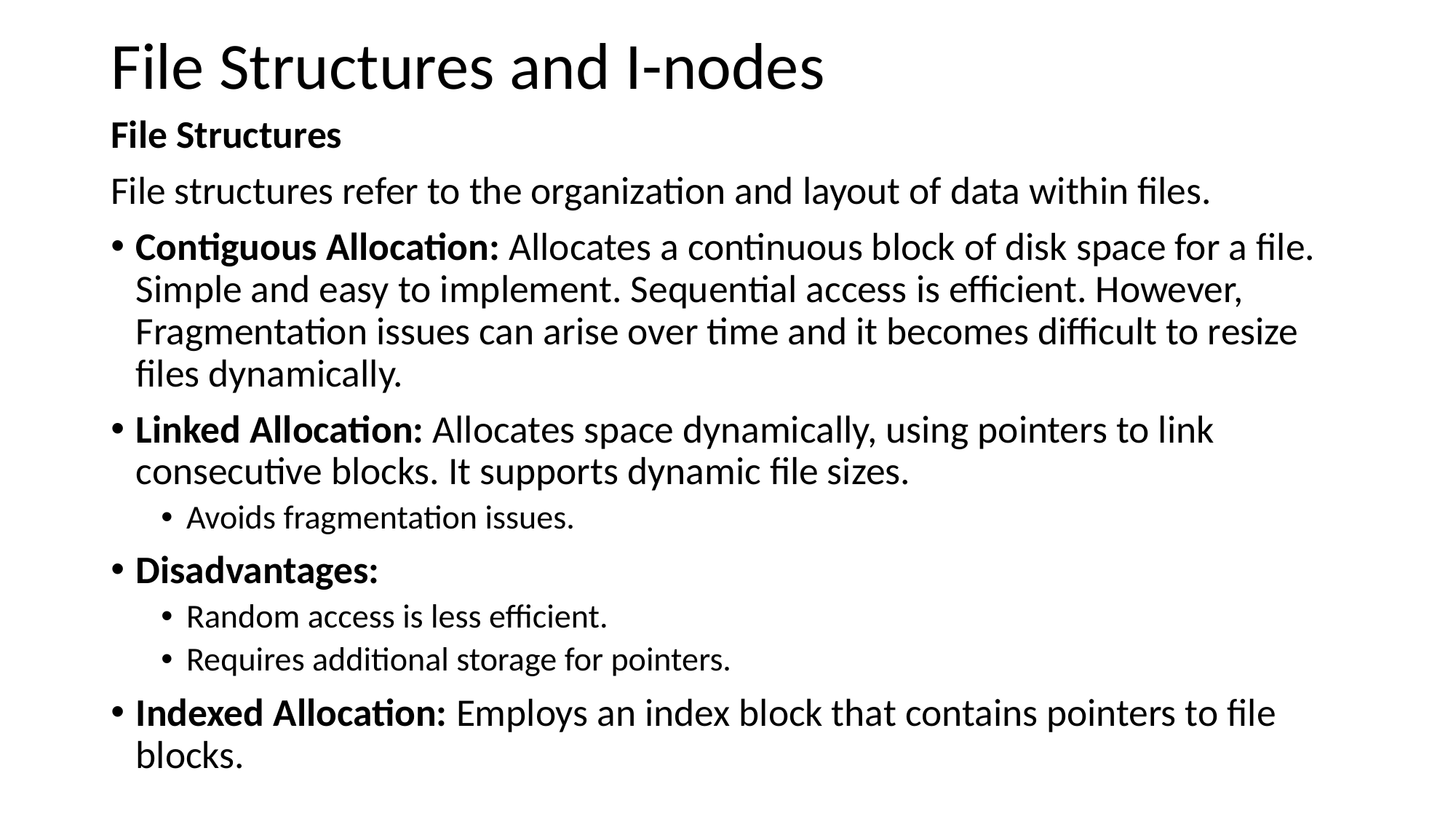

# File Structures and I-nodes
File Structures
File structures refer to the organization and layout of data within files.
Contiguous Allocation: Allocates a continuous block of disk space for a file. Simple and easy to implement. Sequential access is efficient. However, Fragmentation issues can arise over time and it becomes difficult to resize files dynamically.
Linked Allocation: Allocates space dynamically, using pointers to link consecutive blocks. It supports dynamic file sizes.
Avoids fragmentation issues.
Disadvantages:
Random access is less efficient.
Requires additional storage for pointers.
Indexed Allocation: Employs an index block that contains pointers to file blocks.